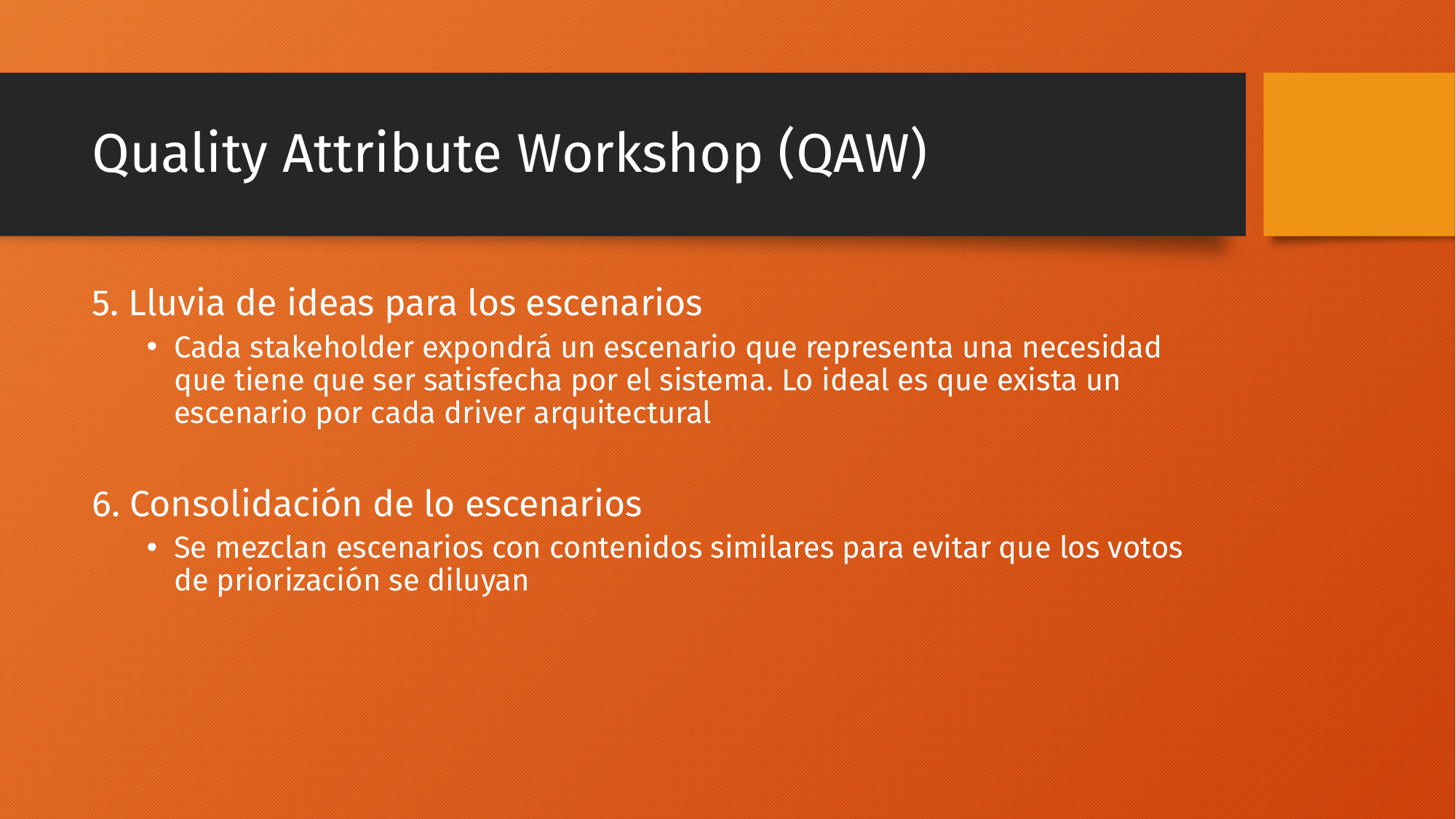

# Quality Attribute Workshop (QAW)
5. Lluvia de ideas para los escenarios
Cada stakeholder expondrá un escenario que representa una necesidad que tiene que ser satisfecha por el sistema. Lo ideal es que exista un escenario por cada driver arquitectural

6. Consolidación de lo escenarios
Se mezclan escenarios con contenidos similares para evitar que los votos de priorización se diluyan